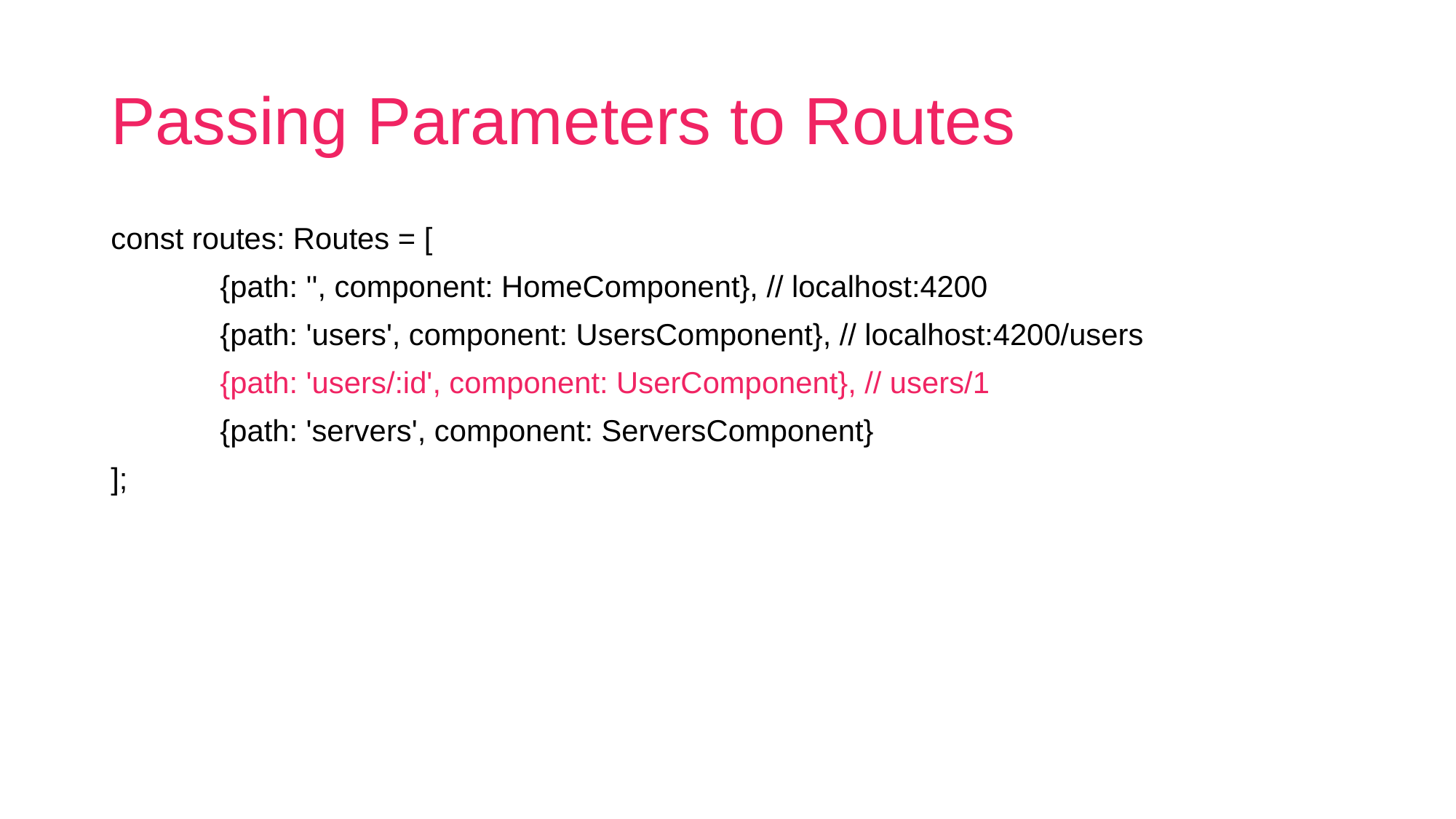

# Passing Parameters to Routes
const routes: Routes = [
	{path: '', component: HomeComponent}, // localhost:4200
	{path: 'users', component: UsersComponent}, // localhost:4200/users
	{path: 'users/:id', component: UserComponent}, // users/1
	{path: 'servers', component: ServersComponent}
];